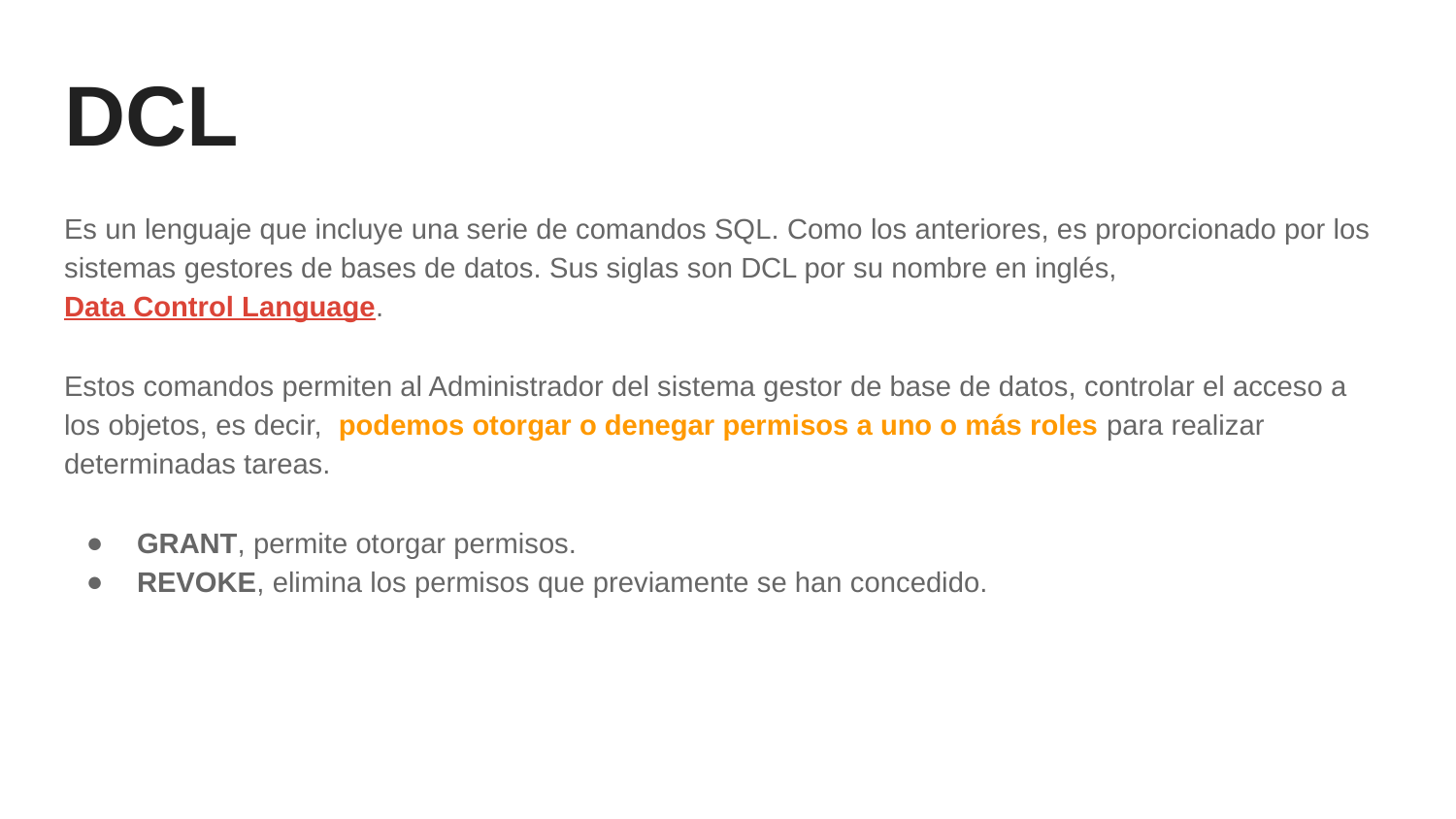

# DCL
Es un lenguaje que incluye una serie de comandos SQL. Como los anteriores, es proporcionado por los sistemas gestores de bases de datos. Sus siglas son DCL por su nombre en inglés, Data Control Language.
Estos comandos permiten al Administrador del sistema gestor de base de datos, controlar el acceso a los objetos, es decir,  podemos otorgar o denegar permisos a uno o más roles para realizar determinadas tareas.
GRANT, permite otorgar permisos.
REVOKE, elimina los permisos que previamente se han concedido.